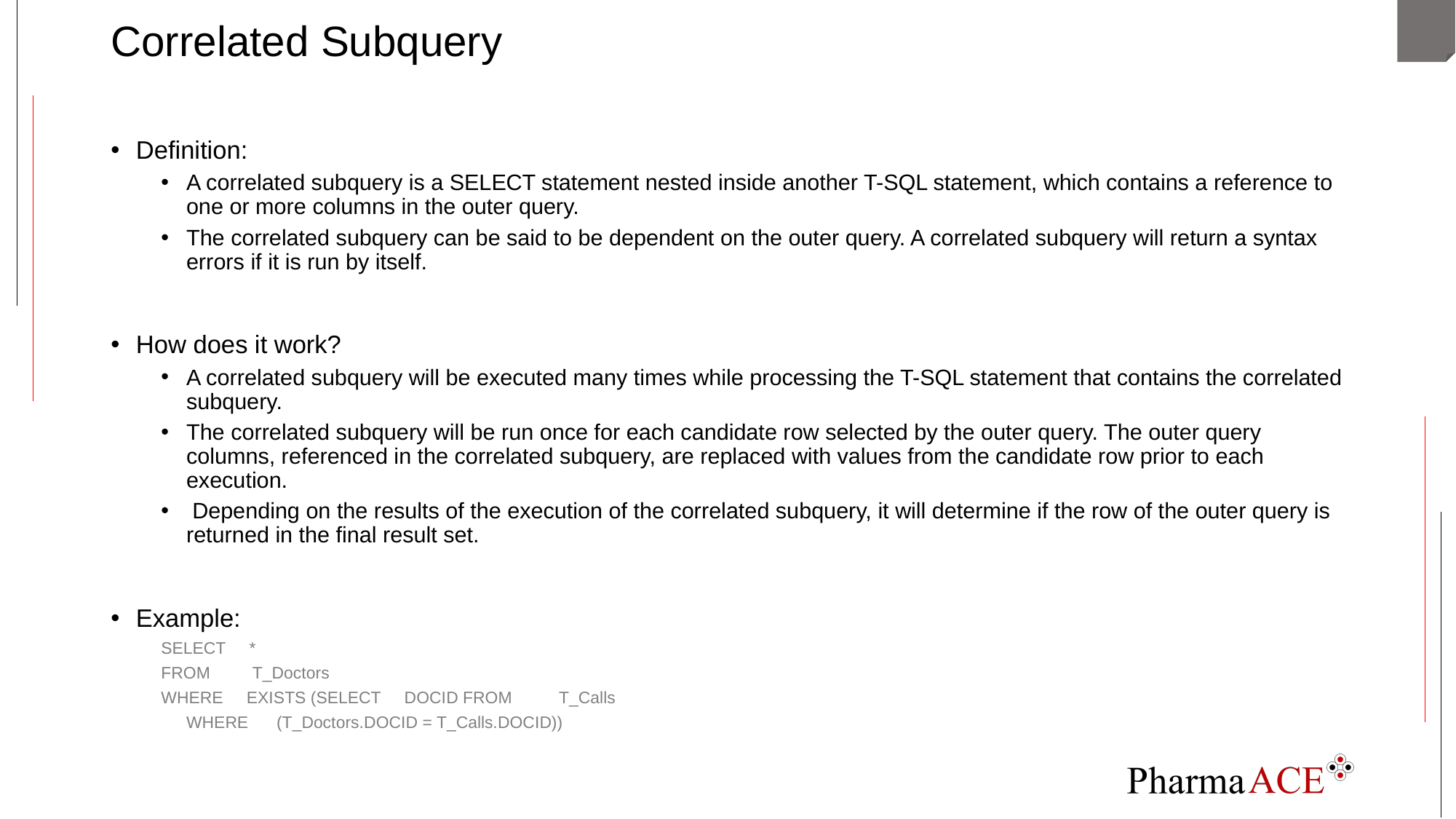

# Correlated Subquery
Definition:
A correlated subquery is a SELECT statement nested inside another T-SQL statement, which contains a reference to one or more columns in the outer query.
The correlated subquery can be said to be dependent on the outer query. A correlated subquery will return a syntax errors if it is run by itself.

How does it work?
A correlated subquery will be executed many times while processing the T-SQL statement that contains the correlated subquery.
The correlated subquery will be run once for each candidate row selected by the outer query. The outer query columns, referenced in the correlated subquery, are replaced with values from the candidate row prior to each execution.
 Depending on the results of the execution of the correlated subquery, it will determine if the row of the outer query is returned in the final result set.

Example:
SELECT     *
FROM         T_Doctors
WHERE     EXISTS (SELECT     DOCID FROM          T_Calls
		WHERE      (T_Doctors.DOCID = T_Calls.DOCID))